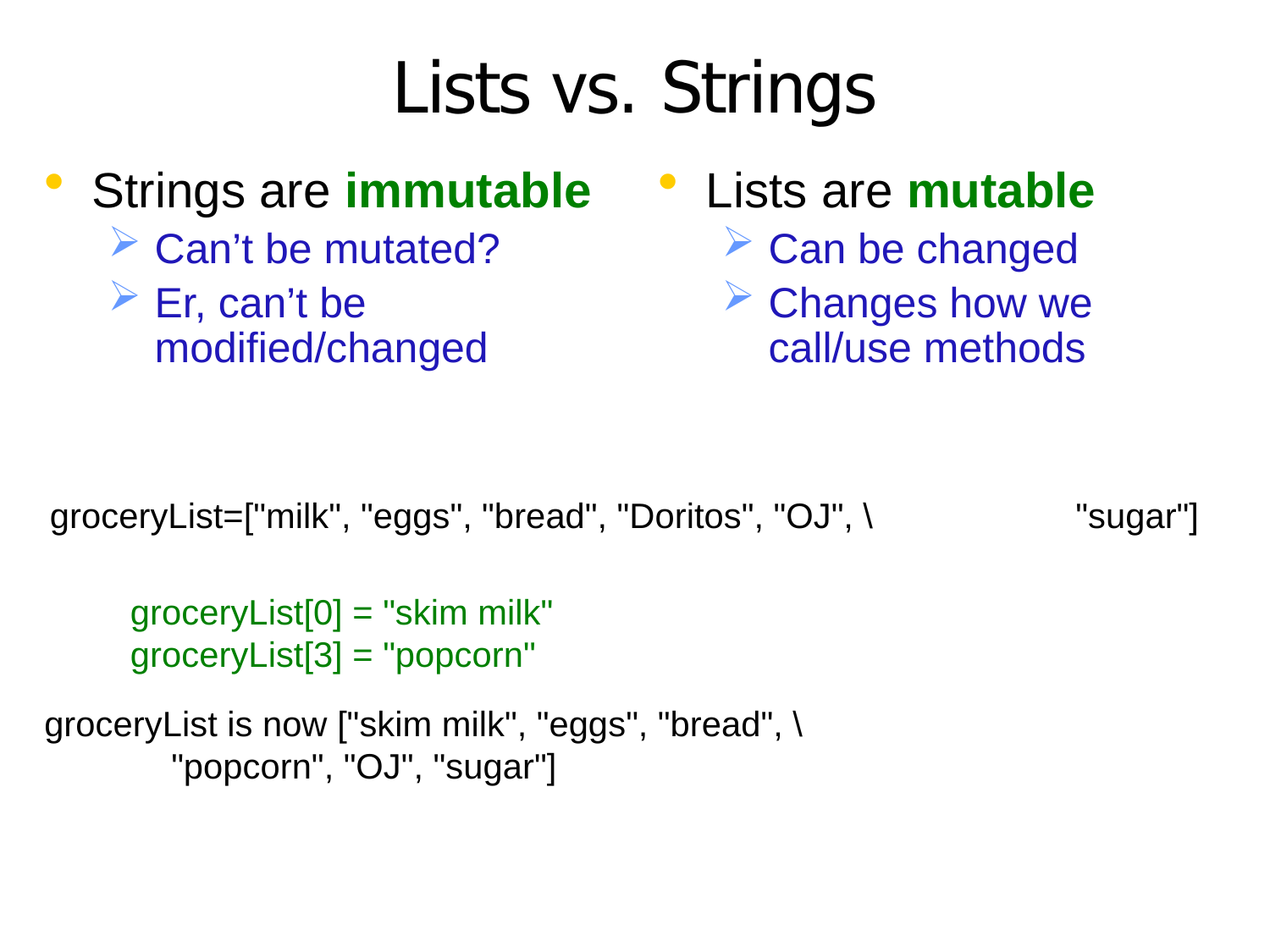

# Lists vs. Strings
Strings are immutable
Can’t be mutated?
Er, can’t be modified/changed
Lists are mutable
Can be changed
Changes how we call/use methods

groceryList=["milk", "eggs", "bread", "Doritos", "OJ", \ 		 "sugar"]
groceryList[0] = "skim milk"
groceryList[3] = "popcorn"
groceryList is now ["skim milk", "eggs", "bread", \ 			"popcorn", "OJ", "sugar"]